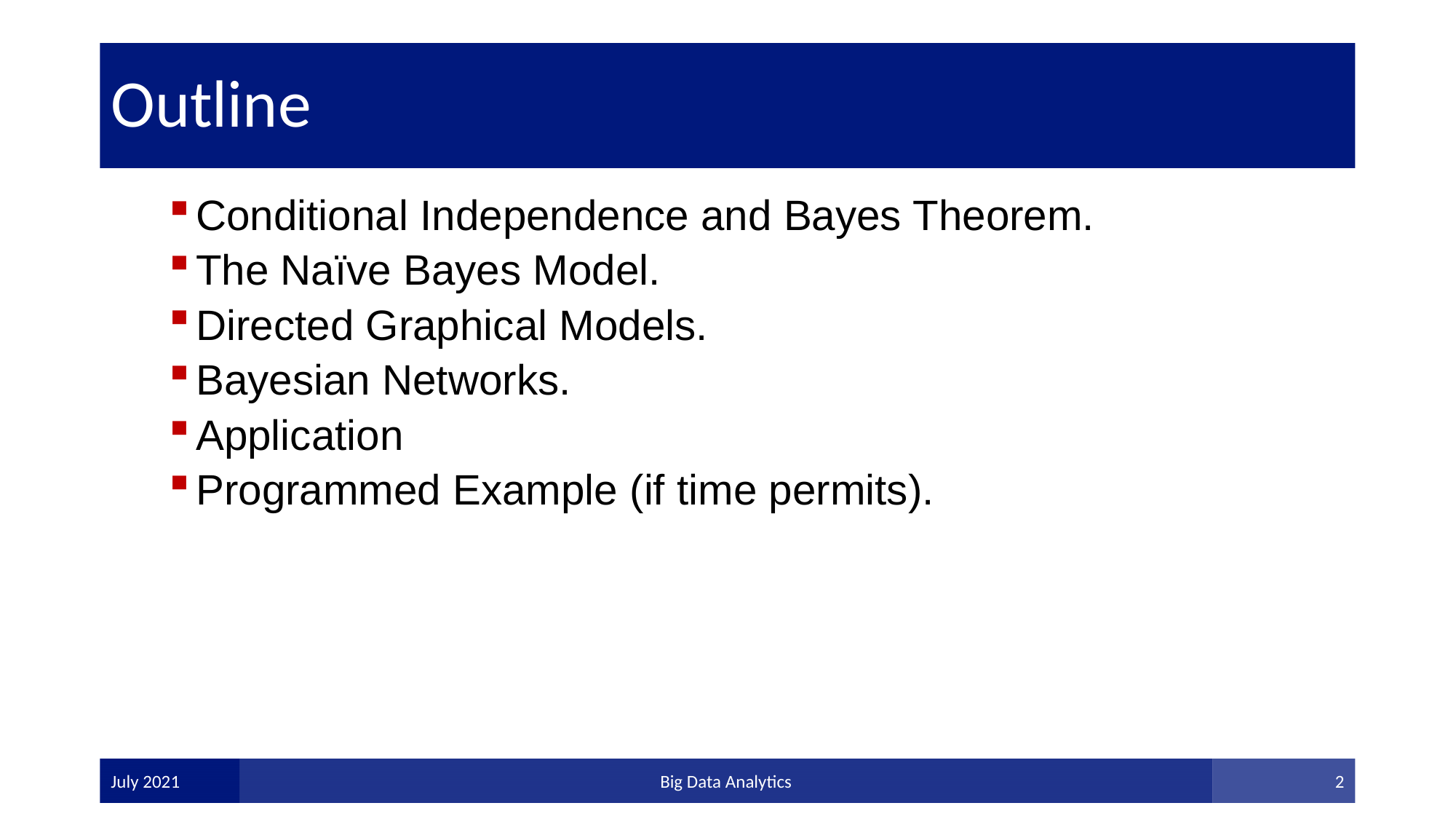

# Outline
Conditional Independence and Bayes Theorem.
The Naïve Bayes Model.
Directed Graphical Models.
Bayesian Networks.
Application
Programmed Example (if time permits).
July 2021
Big Data Analytics
2